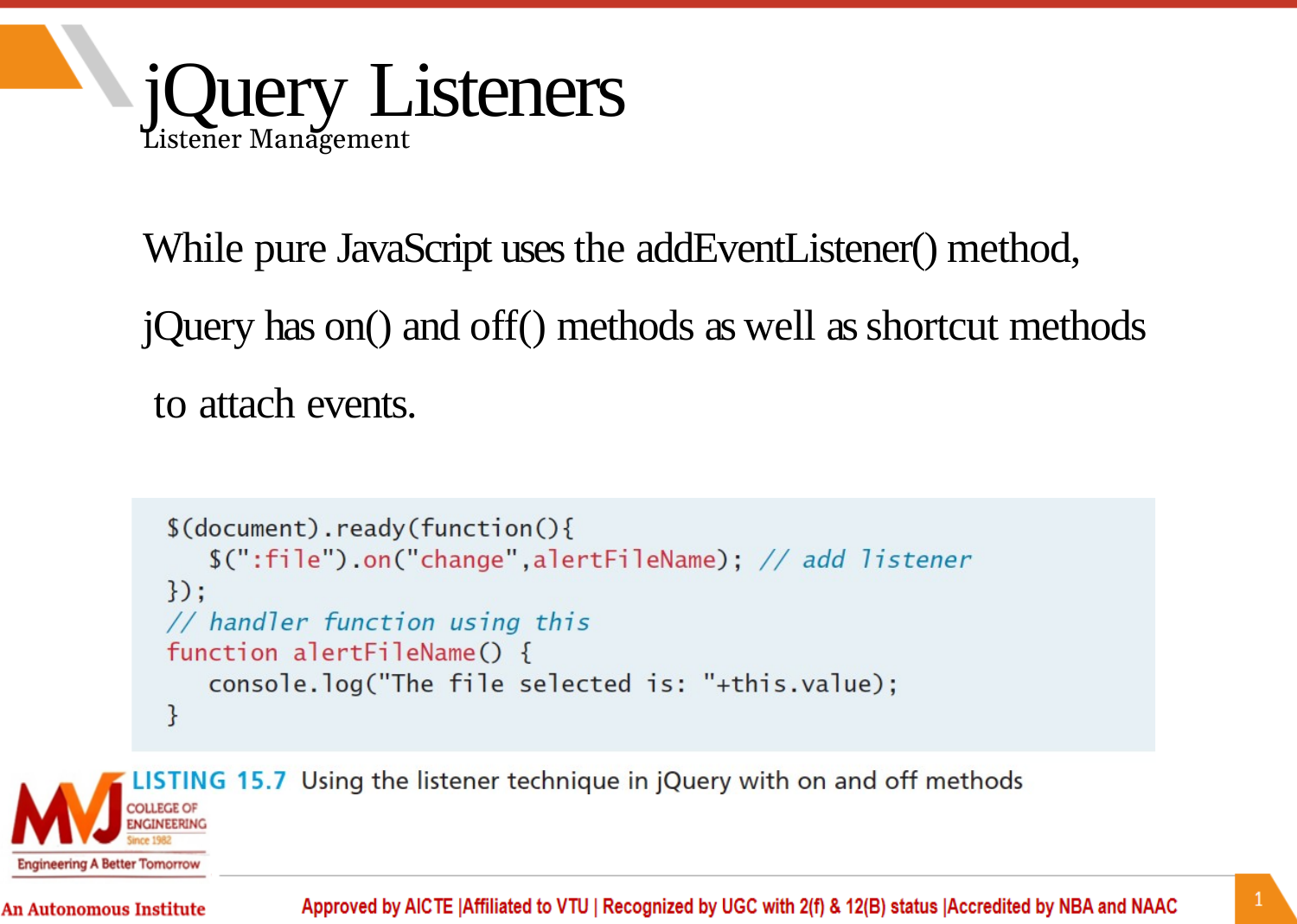

jQuery Listeners
Listener Management
While pure JavaScript uses the addEventListener() method,  jQuery has on() and off() methods as well as shortcut methods  to attach events.